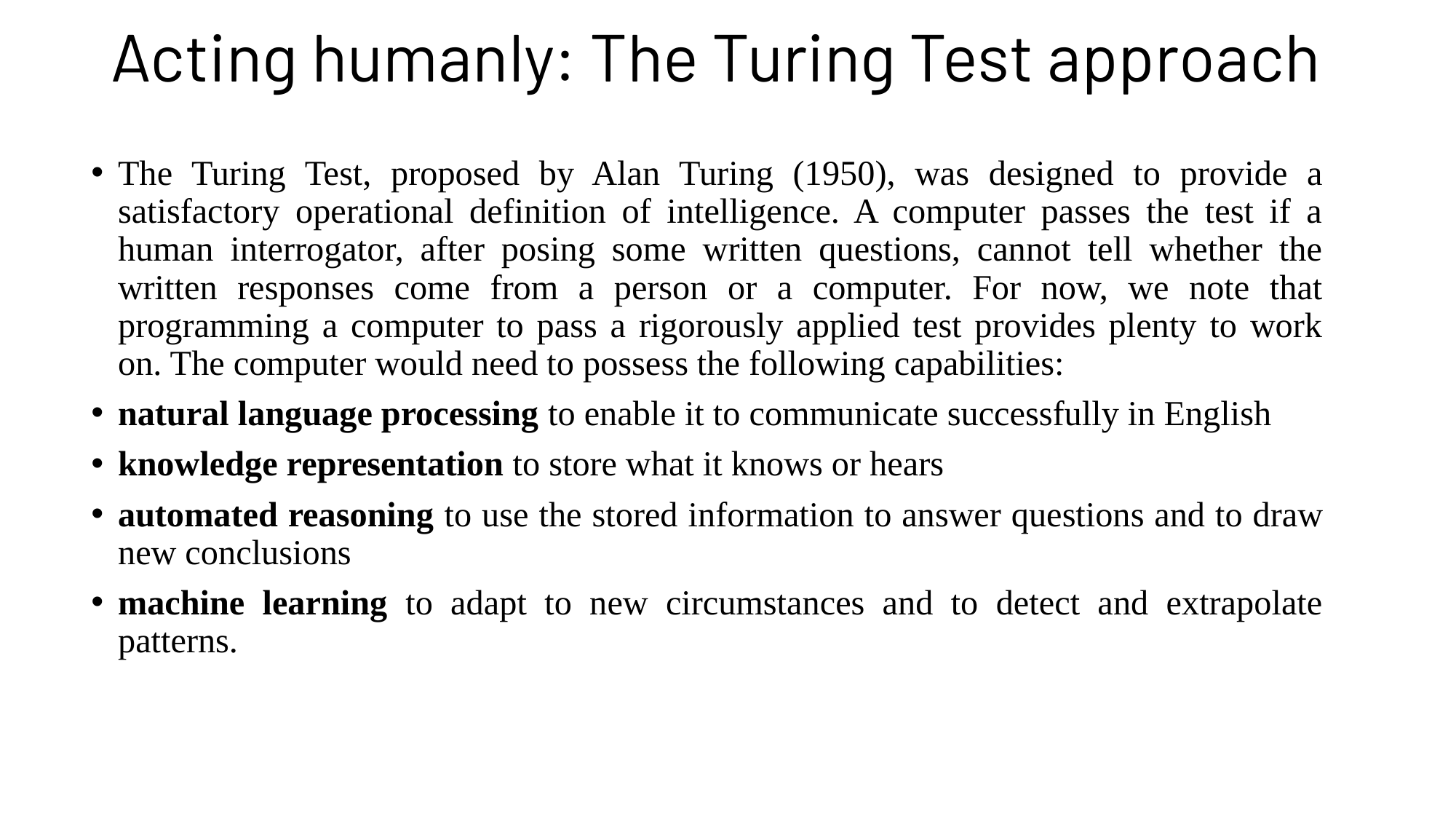

# Acting humanly: The Turing Test approach
The Turing Test, proposed by Alan Turing (1950), was designed to provide a satisfactory operational definition of intelligence. A computer passes the test if a human interrogator, after posing some written questions, cannot tell whether the written responses come from a person or a computer. For now, we note that programming a computer to pass a rigorously applied test provides plenty to work on. The computer would need to possess the following capabilities:
natural language processing to enable it to communicate successfully in English
knowledge representation to store what it knows or hears
automated reasoning to use the stored information to answer questions and to draw new conclusions
machine learning to adapt to new circumstances and to detect and extrapolate patterns.